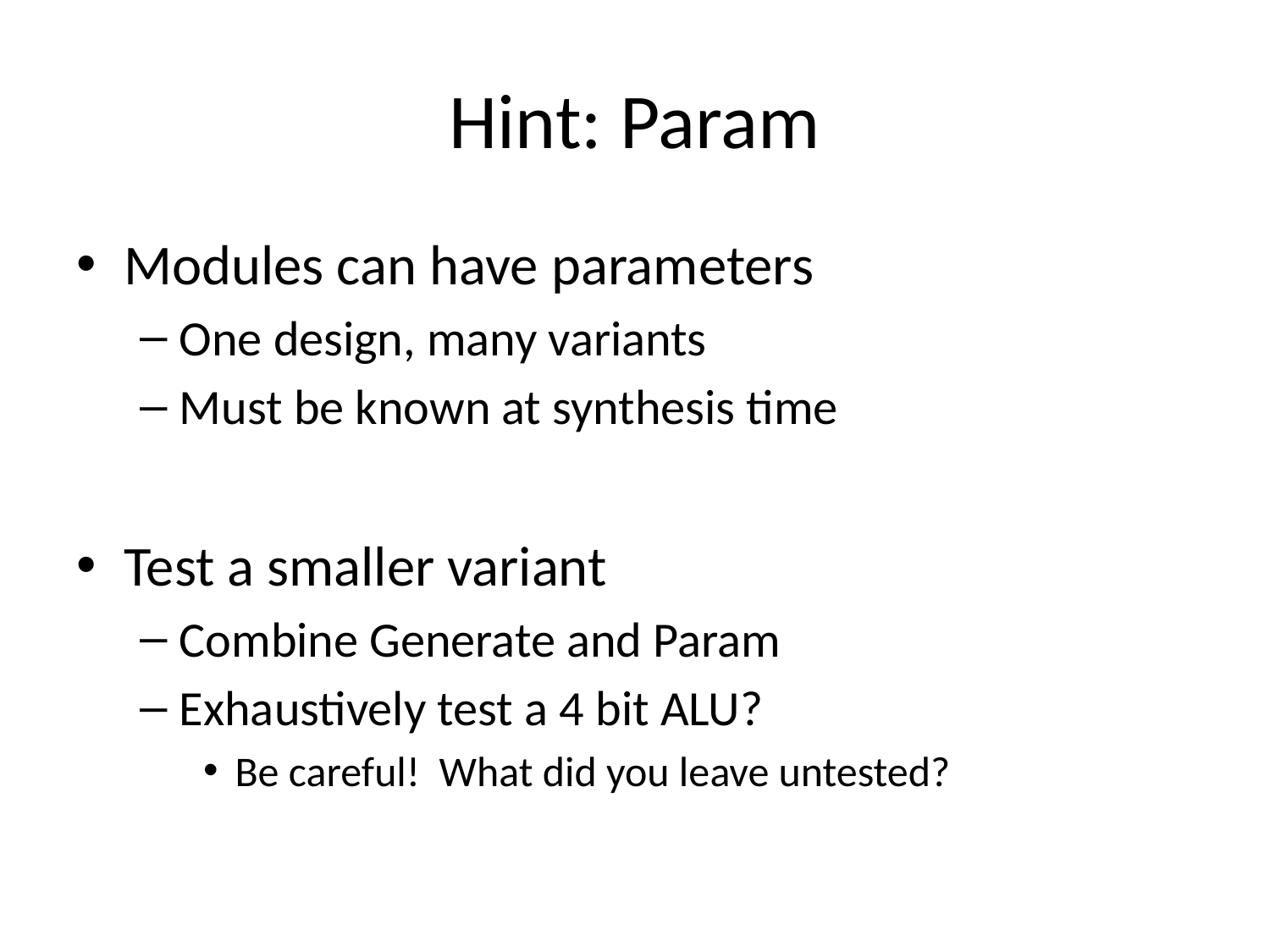

# Hint: Param
Modules can have parameters
One design, many variants
Must be known at synthesis time

Test a smaller variant
Combine Generate and Param
Exhaustively test a 4 bit ALU?
Be careful!  What did you leave untested?